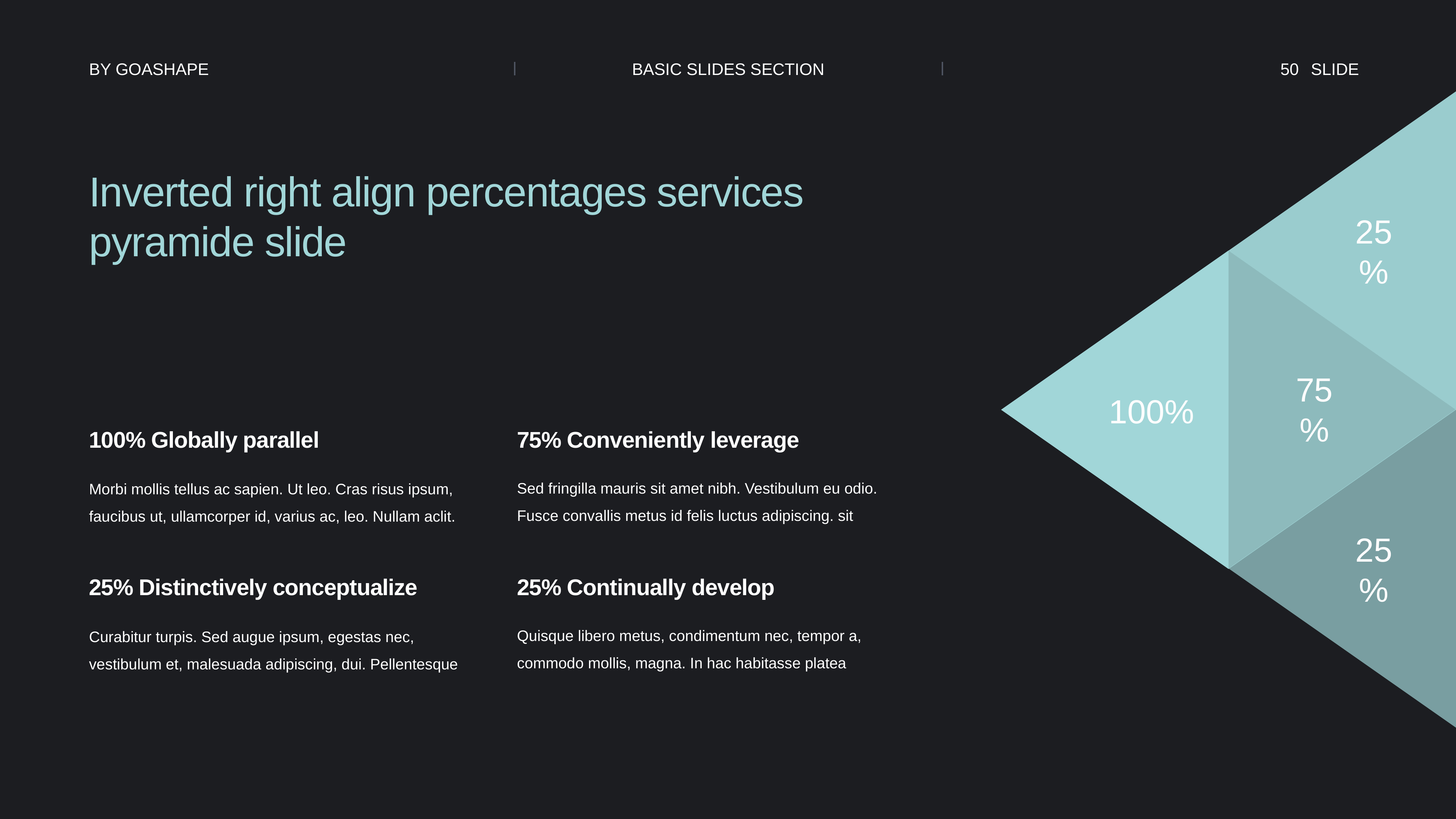

by goashape
basic slides section
50
Inverted right align percentages services pyramide slide
25%
75%
100%
100% Globally parallel
75% Conveniently leverage
Sed fringilla mauris sit amet nibh. Vestibulum eu odio. Fusce convallis metus id felis luctus adipiscing. sit
Morbi mollis tellus ac sapien. Ut leo. Cras risus ipsum, faucibus ut, ullamcorper id, varius ac, leo. Nullam aclit.
25%
25% Distinctively conceptualize
25% Continually develop
Quisque libero metus, condimentum nec, tempor a, commodo mollis, magna. In hac habitasse platea
Curabitur turpis. Sed augue ipsum, egestas nec, vestibulum et, malesuada adipiscing, dui. Pellentesque